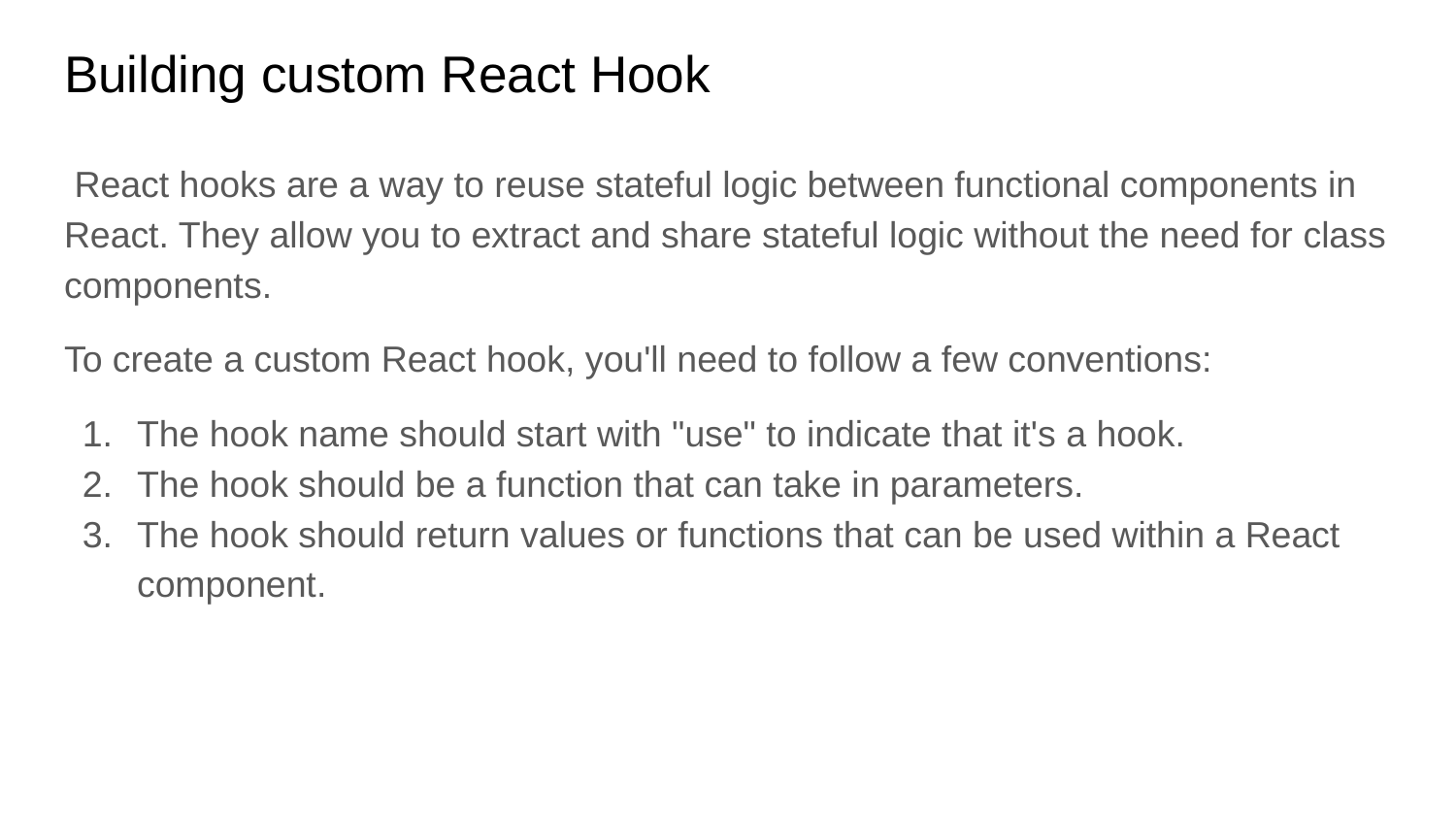

# Building custom React Hook
 React hooks are a way to reuse stateful logic between functional components in React. They allow you to extract and share stateful logic without the need for class components.
To create a custom React hook, you'll need to follow a few conventions:
The hook name should start with "use" to indicate that it's a hook.
The hook should be a function that can take in parameters.
The hook should return values or functions that can be used within a React component.